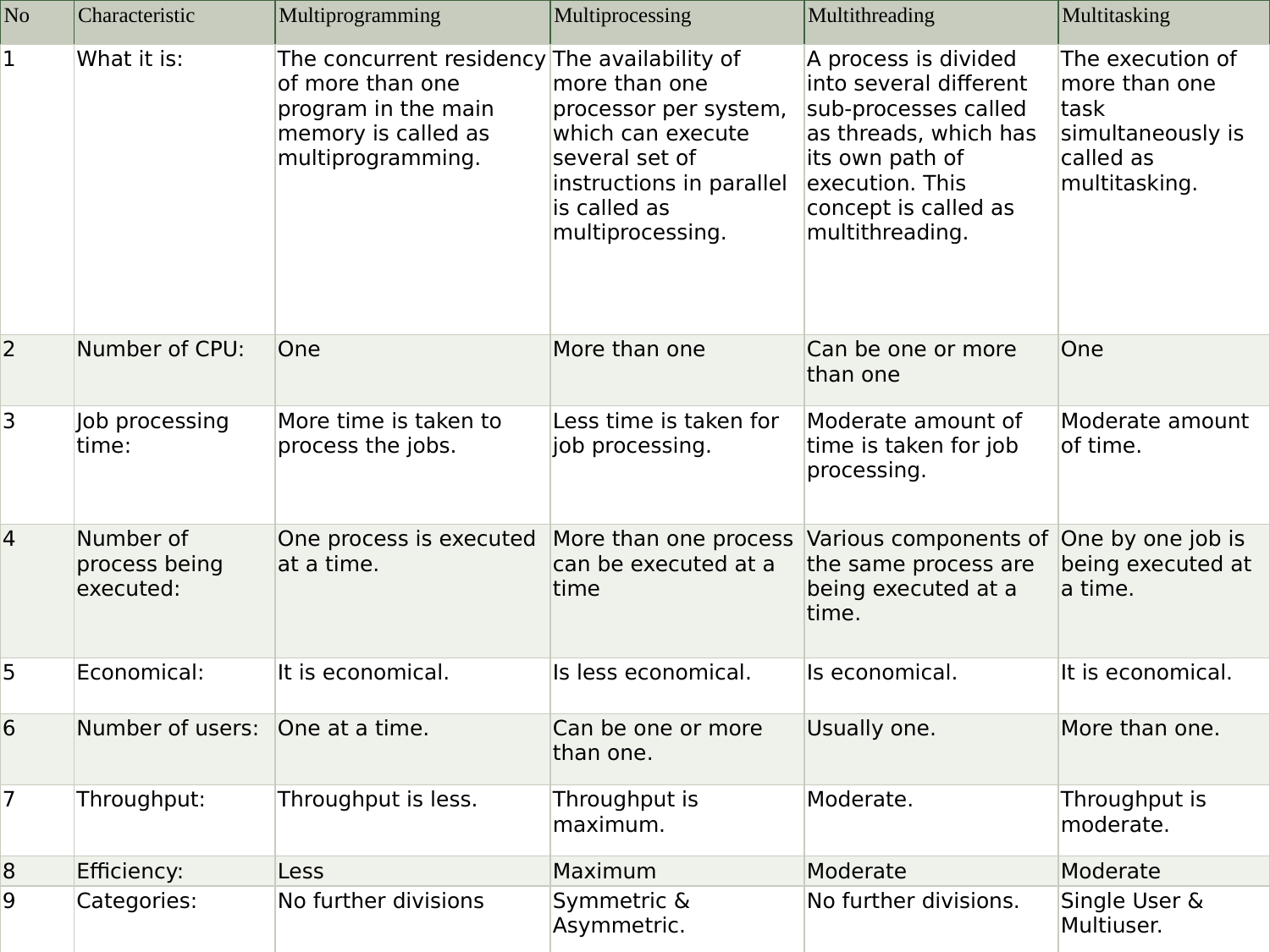

| No | Characteristic | Multiprogramming | Multiprocessing | Multithreading | Multitasking |
| --- | --- | --- | --- | --- | --- |
| 1 | What it is: | The concurrent residency of more than one program in the main memory is called as multiprogramming. | The availability of more than one processor per system, which can execute several set of instructions in parallel is called as multiprocessing. | A process is divided into several different sub-processes called as threads, which has its own path of execution. This concept is called as multithreading. | The execution of more than one task simultaneously is called as multitasking. |
| 2 | Number of CPU: | One | More than one | Can be one or more than one | One |
| 3 | Job processing time: | More time is taken to process the jobs. | Less time is taken for job processing. | Moderate amount of time is taken for job processing. | Moderate amount of time. |
| 4 | Number of process being executed: | One process is executed at a time. | More than one process can be executed at a time | Various components of the same process are being executed at a time. | One by one job is being executed at a time. |
| 5 | Economical: | It is economical. | Is less economical. | Is economical. | It is economical. |
| 6 | Number of users: | One at a time. | Can be one or more than one. | Usually one. | More than one. |
| 7 | Throughput: | Throughput is less. | Throughput is maximum. | Moderate. | Throughput is moderate. |
| 8 | Efficiency: | Less | Maximum | Moderate | Moderate |
| 9 | Categories: | No further divisions | Symmetric & Asymmetric. | No further divisions. | Single User & Multiuser. |